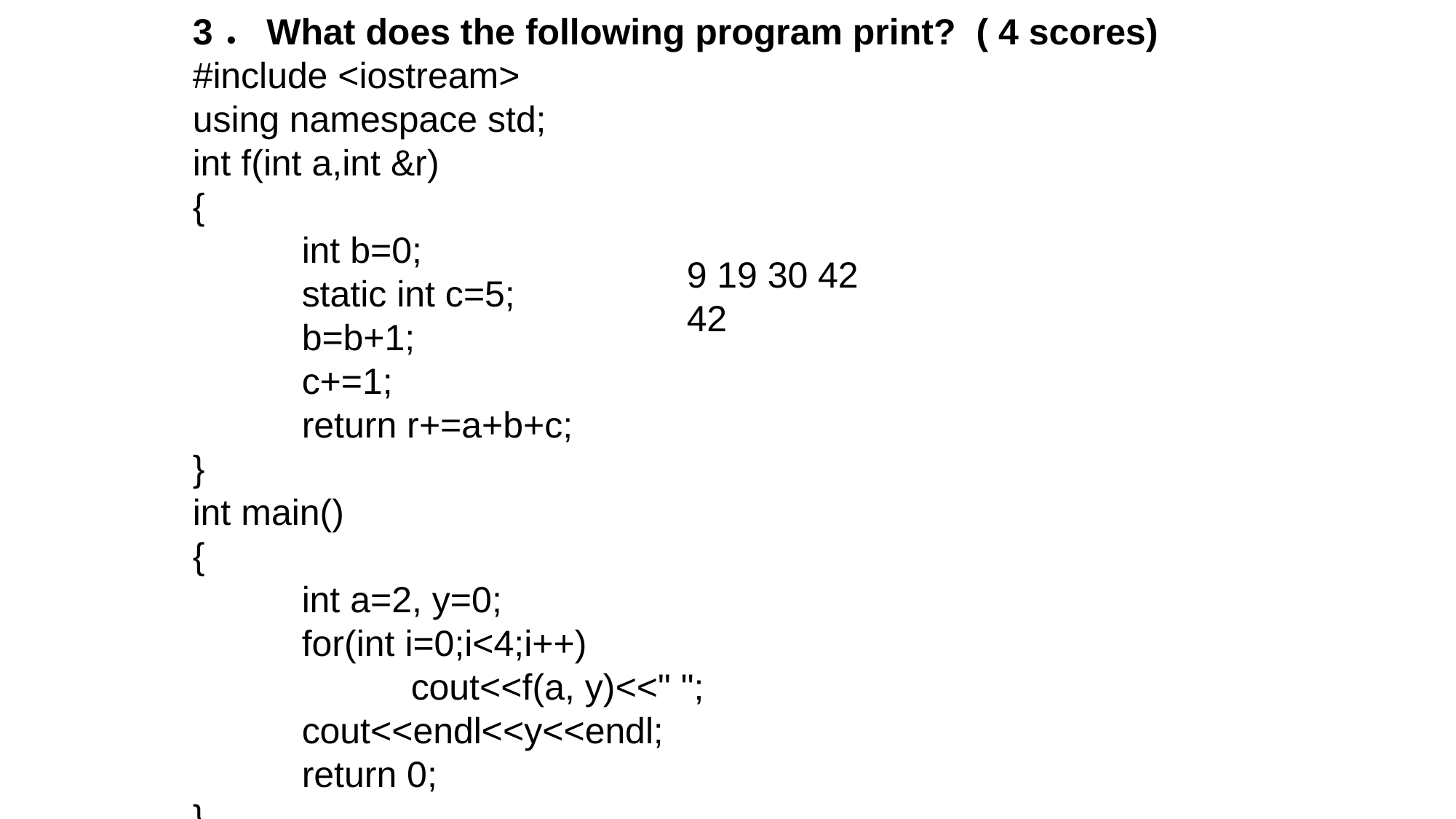

3．What does the following program print?  ( 4 scores)
#include <iostream>
using namespace std;
int f(int a,int &r)
{
	int b=0;
	static int c=5;
	b=b+1;
	c+=1;
	return r+=a+b+c;
}
int main()
{
	int a=2, y=0;
	for(int i=0;i<4;i++)
		cout<<f(a, y)<<" ";
	cout<<endl<<y<<endl;
	return 0;
}
9 19 30 42
42